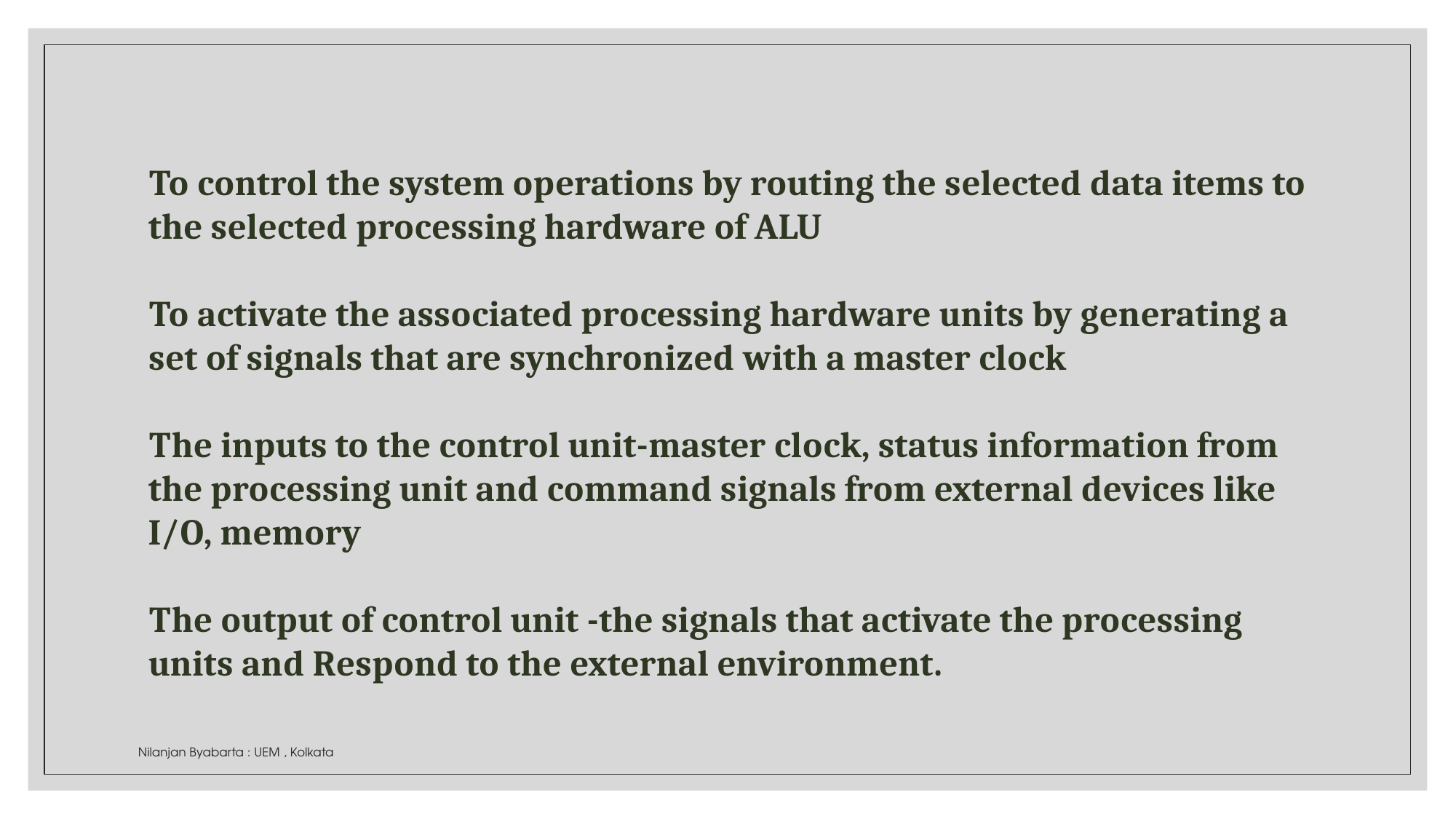

To control the system operations by routing the selected data items to the selected processing hardware of ALU

To activate the associated processing hardware units by generating a  set of signals that are synchronized with a master clock

The inputs to the control unit-master clock, status information from the processing unit and command signals from external devices like I/O, memory

The output of control unit -the signals that activate the processing units and Respond to the external environment.
Nilanjan Byabarta : UEM , Kolkata